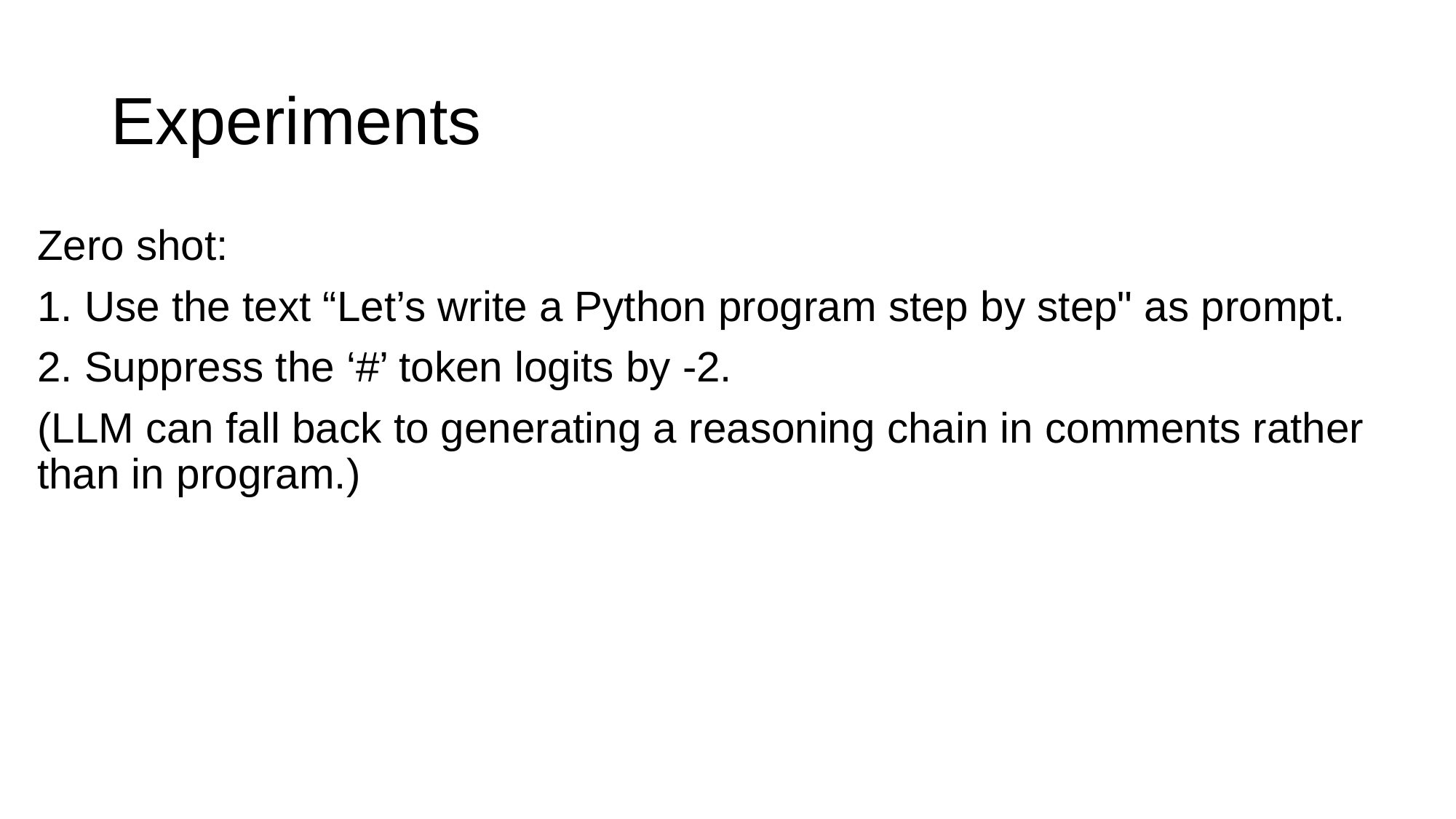

# Experiments
Zero shot:
1. Use the text “Let’s write a Python program step by step" as prompt.
2. Suppress the ‘#’ token logits by -2.
(LLM can fall back to generating a reasoning chain in comments rather than in program.)